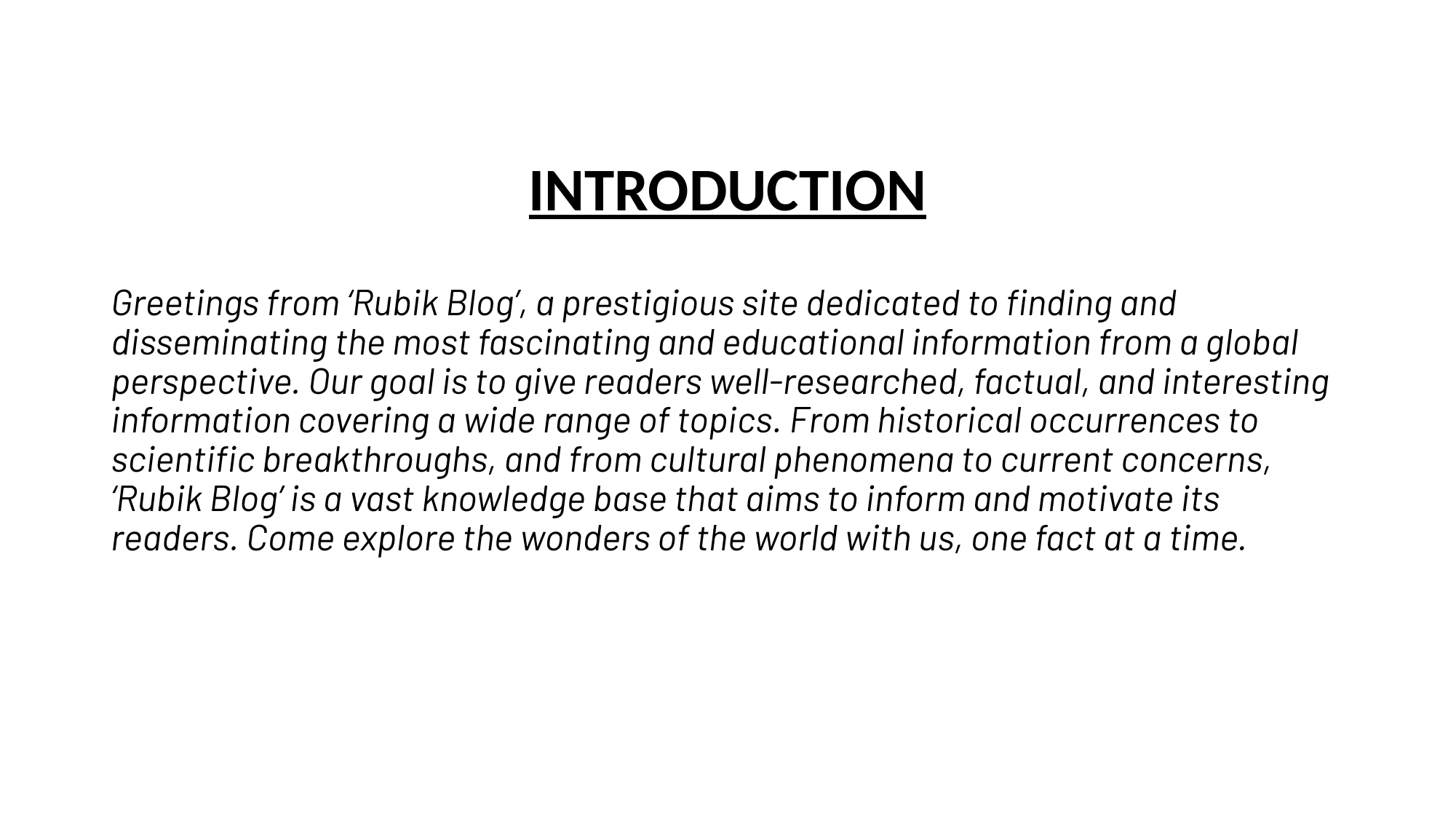

INTRODUCTION

Greetings from ‘Rubik Blog’, a prestigious site dedicated to finding and disseminating the most fascinating and educational information from a global perspective. Our goal is to give readers well-researched, factual, and interesting information covering a wide range of topics. From historical occurrences to scientific breakthroughs, and from cultural phenomena to current concerns, ‘Rubik Blog’ is a vast knowledge base that aims to inform and motivate its readers. Come explore the wonders of the world with us, one fact at a time.